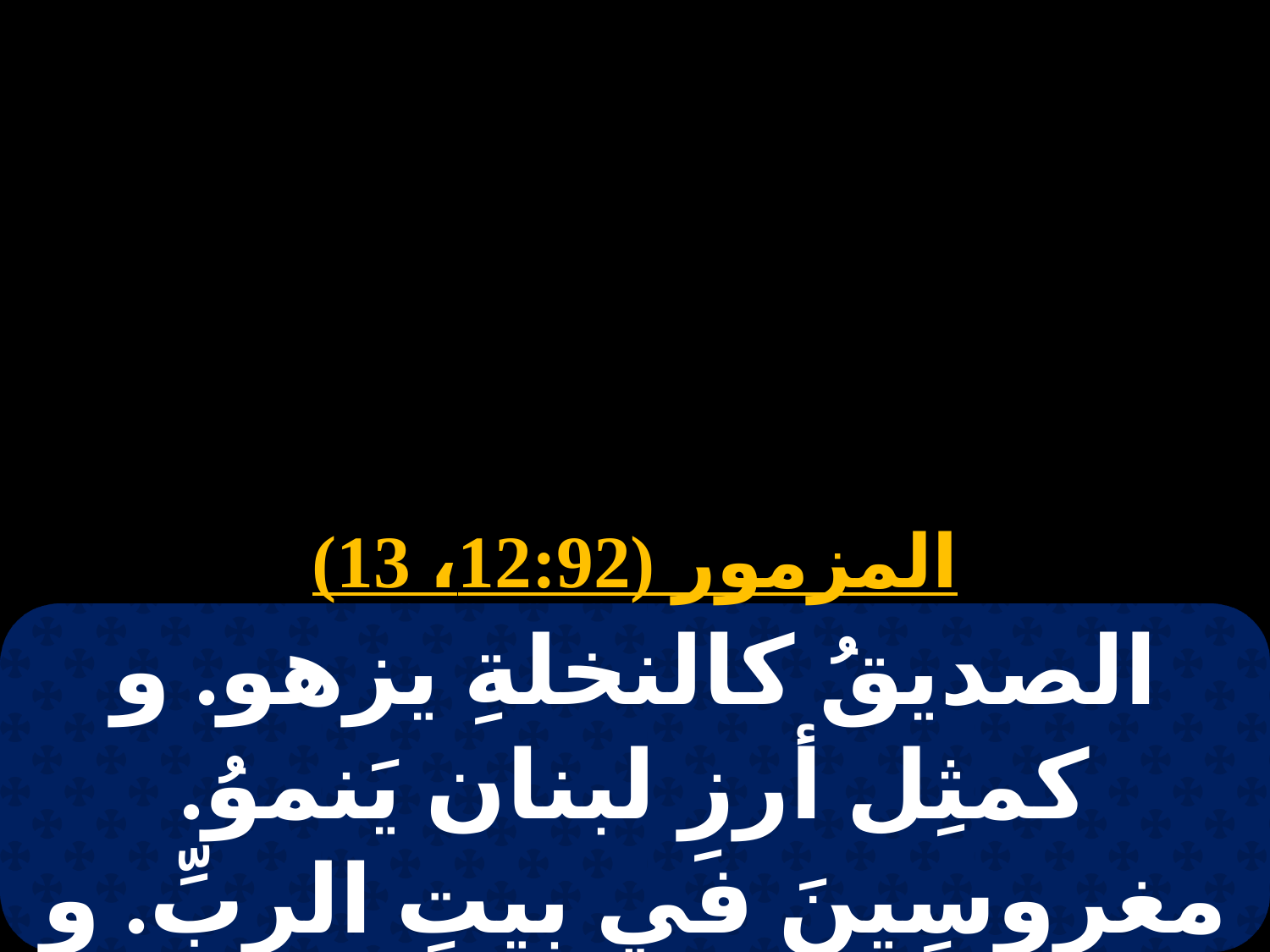

المزمور (12:92، 13)
الصديقُ كالنخلةِ يزهو. و كمثِل أرزِ لبنان يَنموُ. مغروسِينَ في بيتِ الربِّ. و في ديار بيتِ إلهنا زاهرينَ .